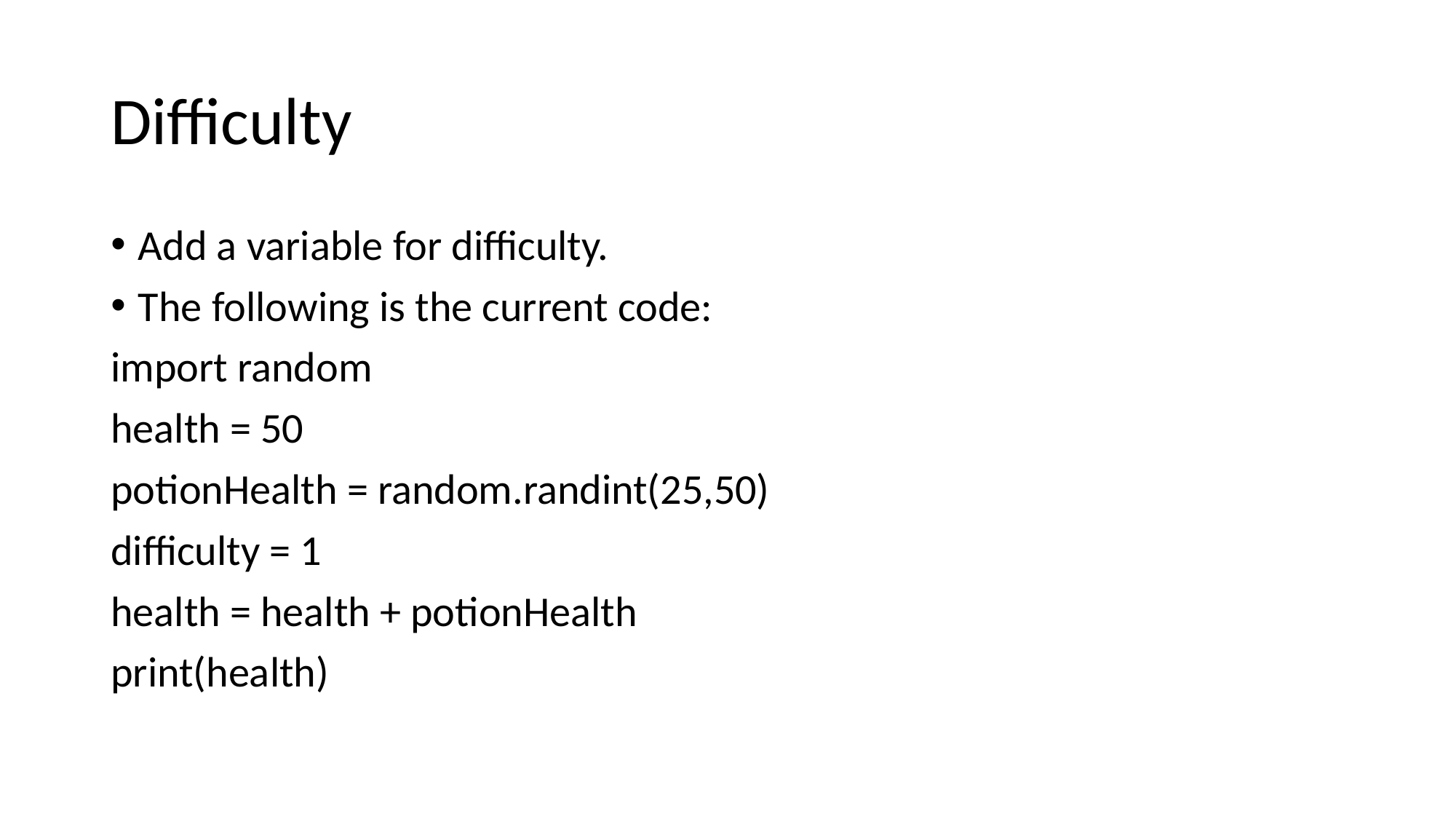

# Difficulty
Add a variable for difficulty.
The following is the current code:
import random
health = 50
potionHealth = random.randint(25,50)
difficulty = 1
health = health + potionHealth
print(health)